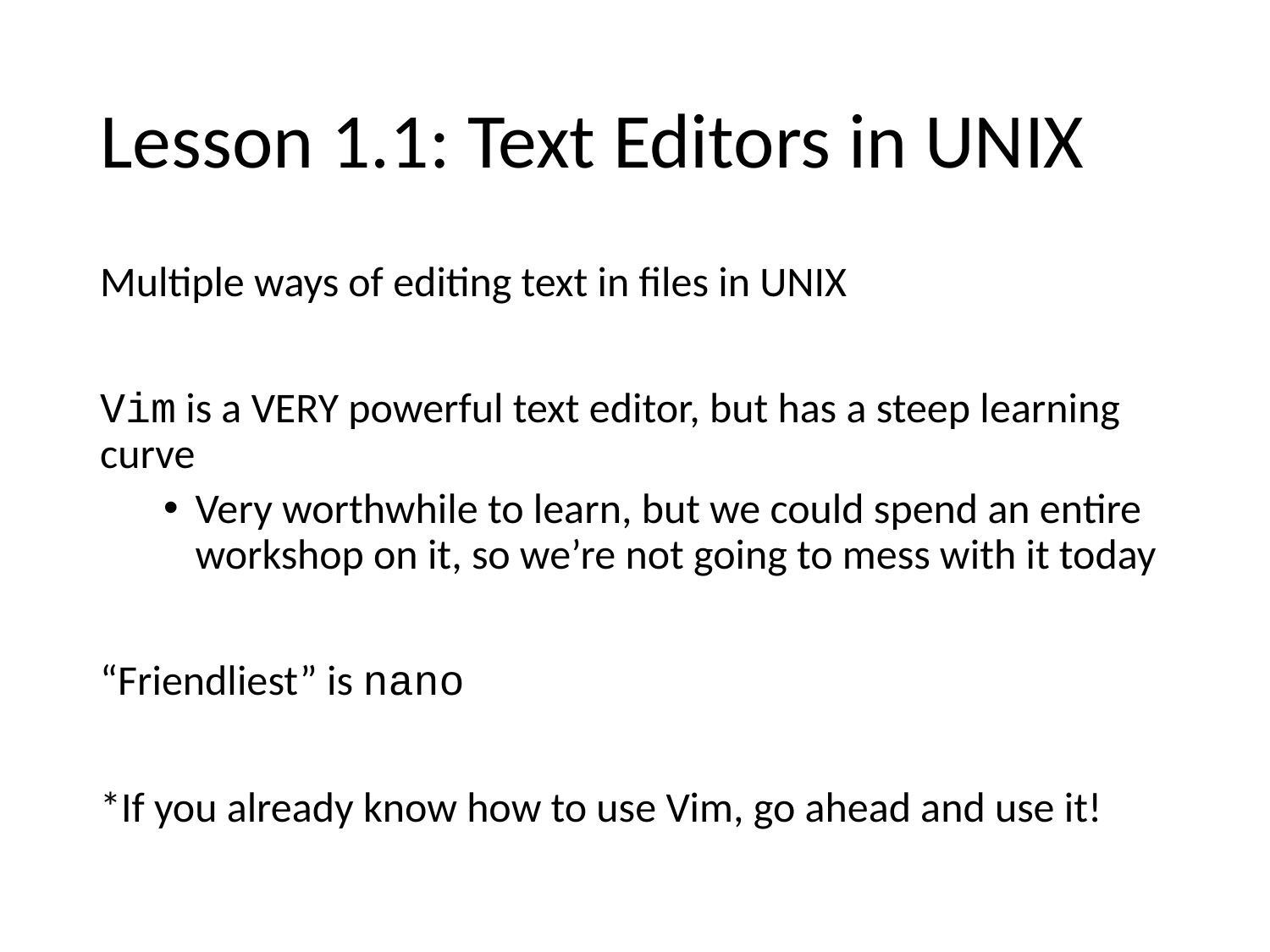

# Lesson 1.1: Text Editors in UNIX
Multiple ways of editing text in files in UNIX

Vim is a VERY powerful text editor, but has a steep learning curve
Very worthwhile to learn, but we could spend an entire workshop on it, so we’re not going to mess with it today

“Friendliest” is nano

*If you already know how to use Vim, go ahead and use it!